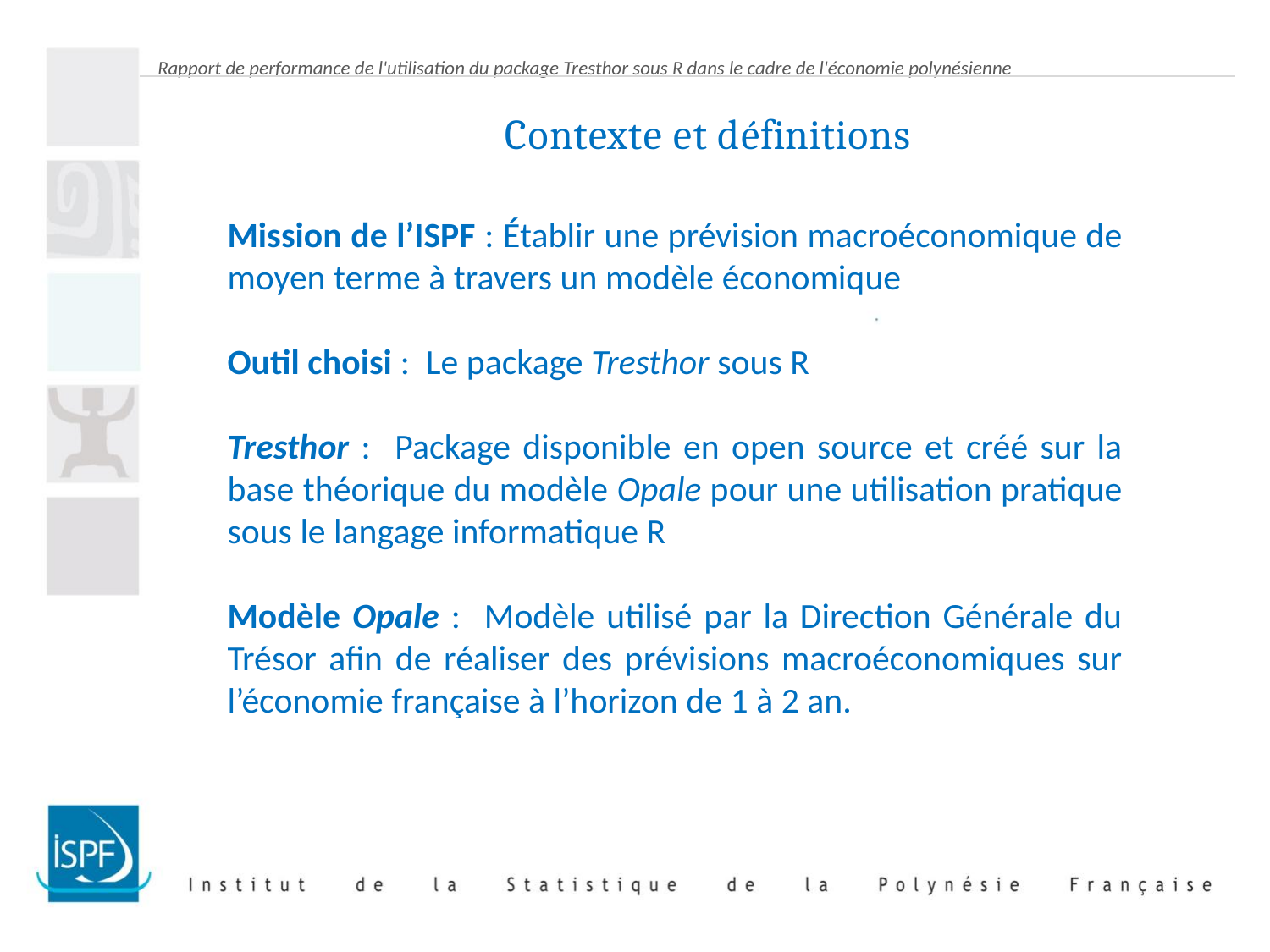

# Rapport de performance de l'utilisation du package Tresthor sous R dans le cadre de l'économie polynésienne
Contexte et définitions
Mission de l’ISPF : Établir une prévision macroéconomique de moyen terme à travers un modèle économique

Outil choisi :  Le package Tresthor sous R

Tresthor :  Package disponible en open source et créé sur la base théorique du modèle Opale pour une utilisation pratique sous le langage informatique R

Modèle Opale :  Modèle utilisé par la Direction Générale du Trésor afin de réaliser des prévisions macroéconomiques sur l’économie française à l’horizon de 1 à 2 an.